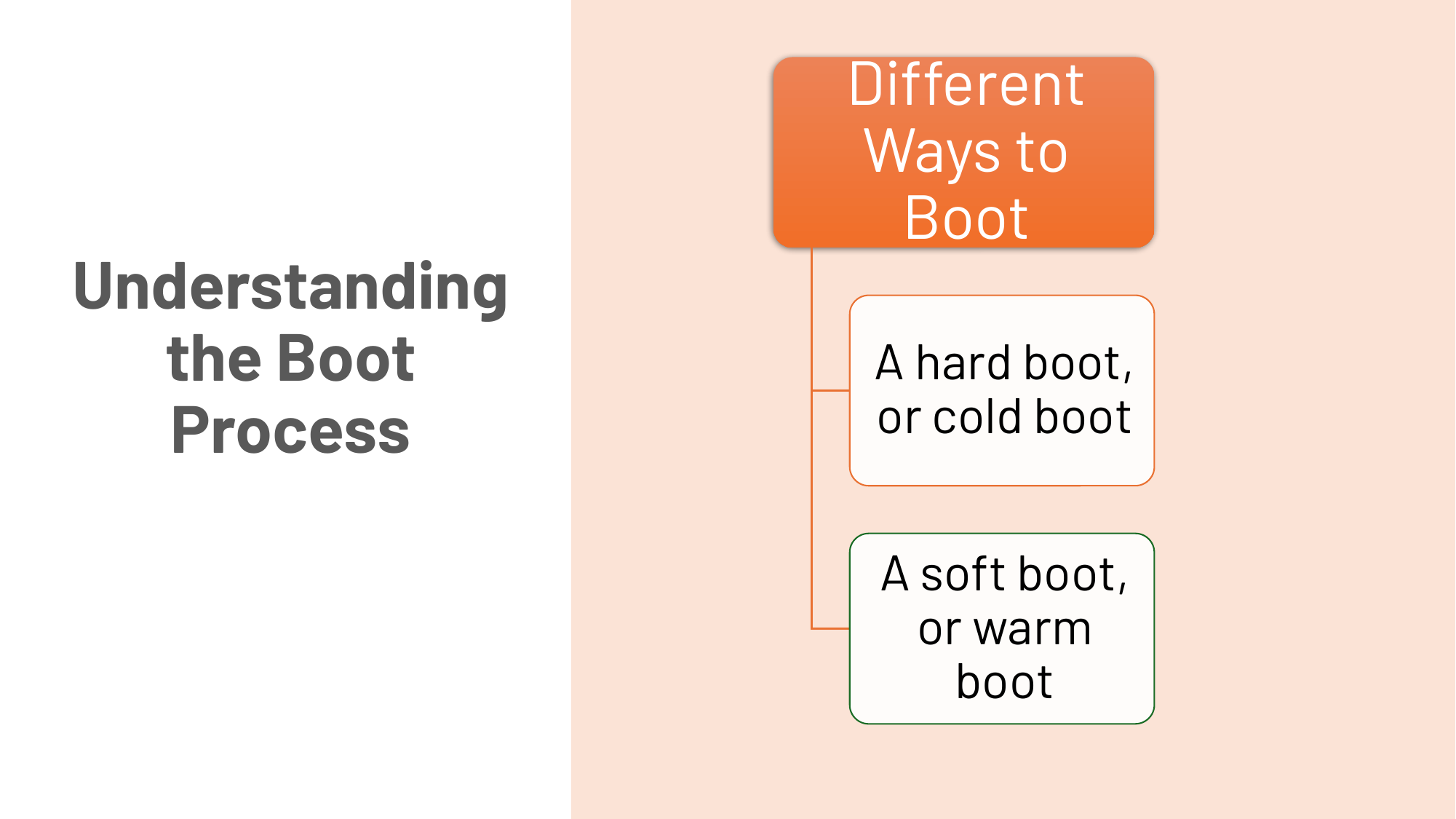

Different Ways to Boot
A hard boot, or cold boot
A soft boot, or warm boot
# Understanding the Boot Process